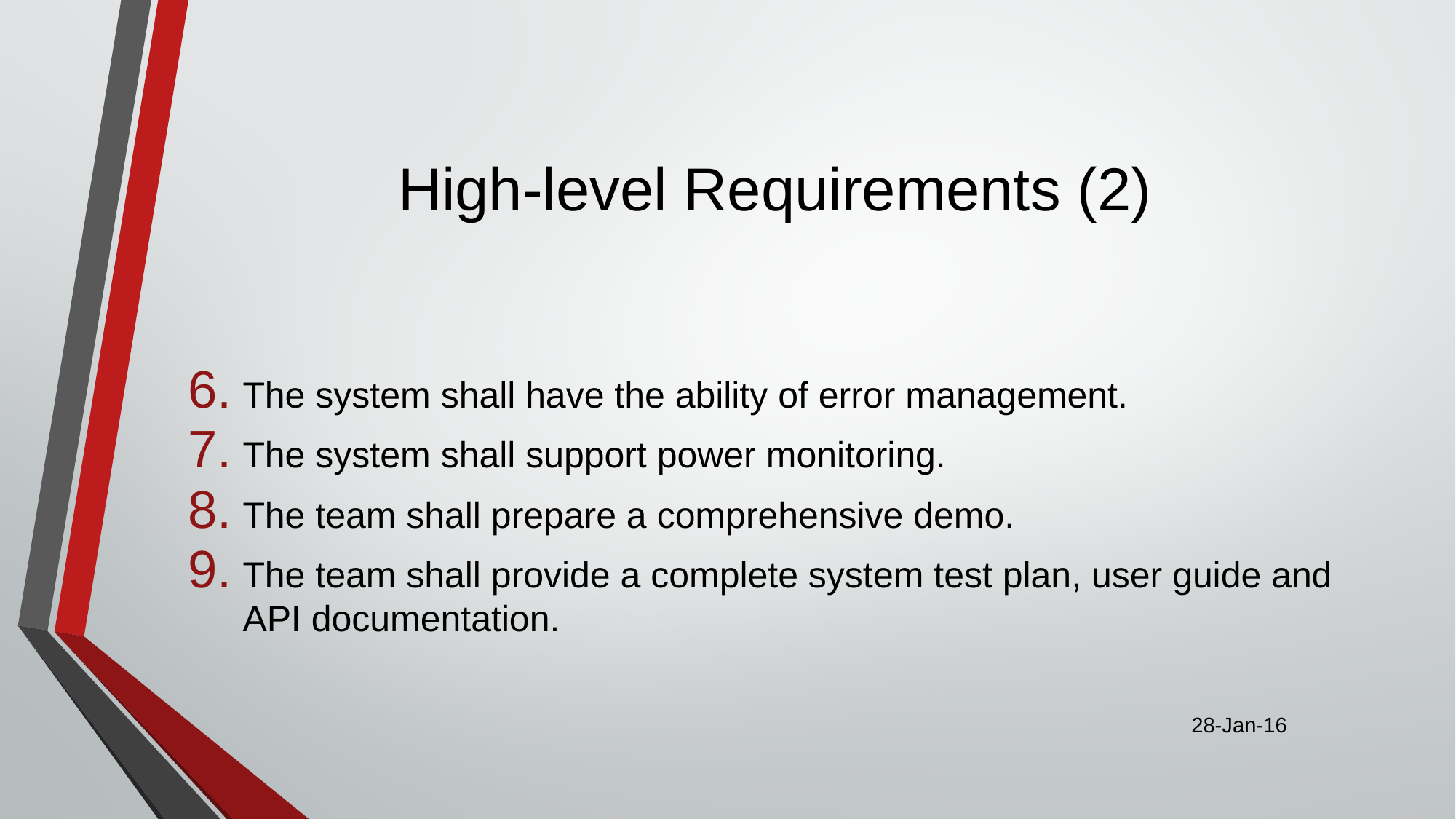

# High-level Requirements (2)
The system shall have the ability of error management.
The system shall support power monitoring.
The team shall prepare a comprehensive demo.
The team shall provide a complete system test plan, user guide and API documentation.
28-Jan-16